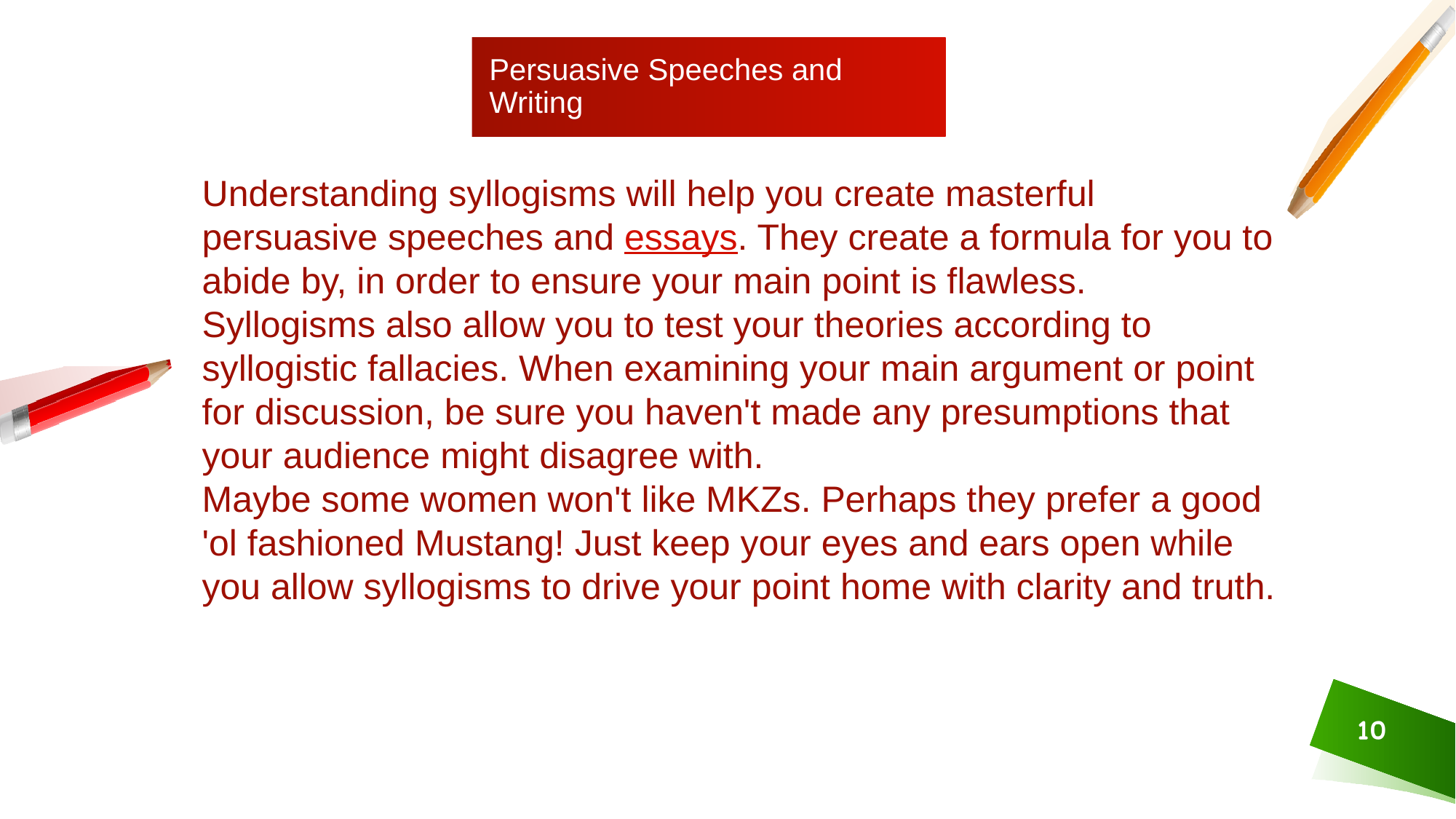

# Persuasive Speeches and Writing
Understanding syllogisms will help you create masterful persuasive speeches and essays. They create a formula for you to abide by, in order to ensure your main point is flawless.
Syllogisms also allow you to test your theories according to syllogistic fallacies. When examining your main argument or point for discussion, be sure you haven't made any presumptions that your audience might disagree with.
Maybe some women won't like MKZs. Perhaps they prefer a good 'ol fashioned Mustang! Just keep your eyes and ears open while you allow syllogisms to drive your point home with clarity and truth.

10